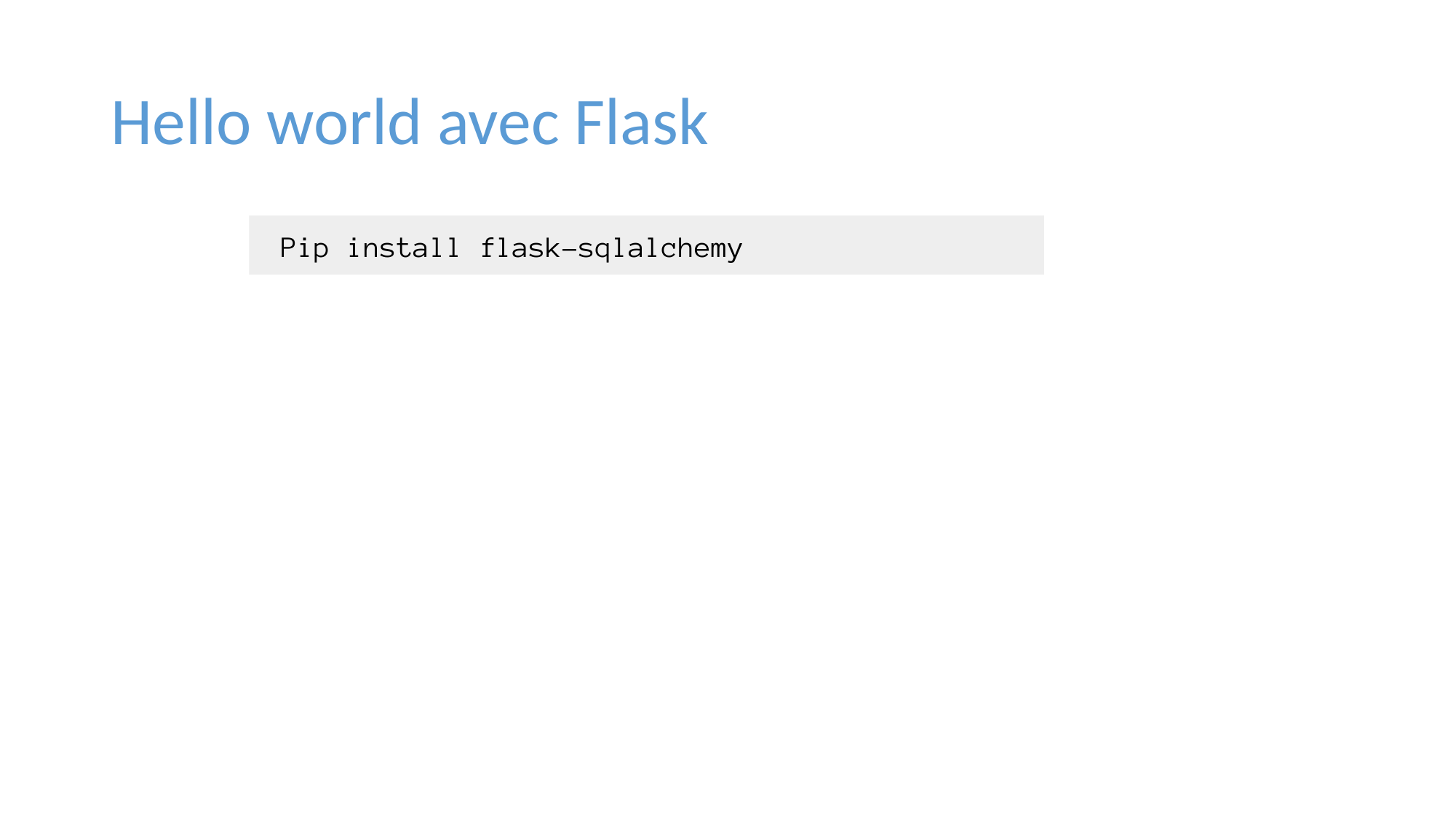

# Hello world avec Flask
Pip install flask-sqlalchemy